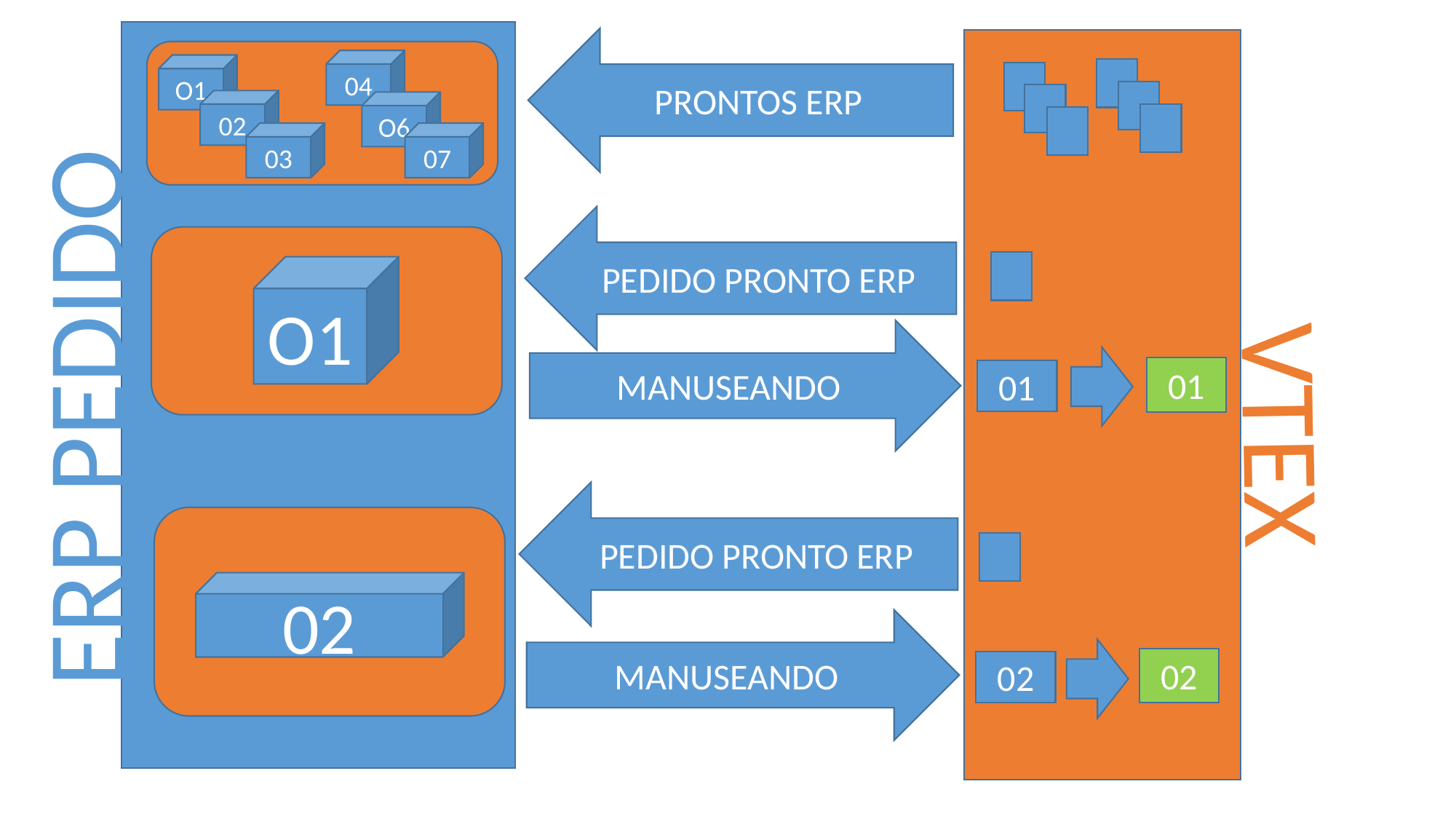

PRONTOS ERP

04
O1

02
O6

03
07
PEDIDO PRONTO ERP

O1
MANUSEANDO
ERP PEDIDO

01
01
VTEX
PEDIDO PRONTO ERP

02
MANUSEANDO

02
02